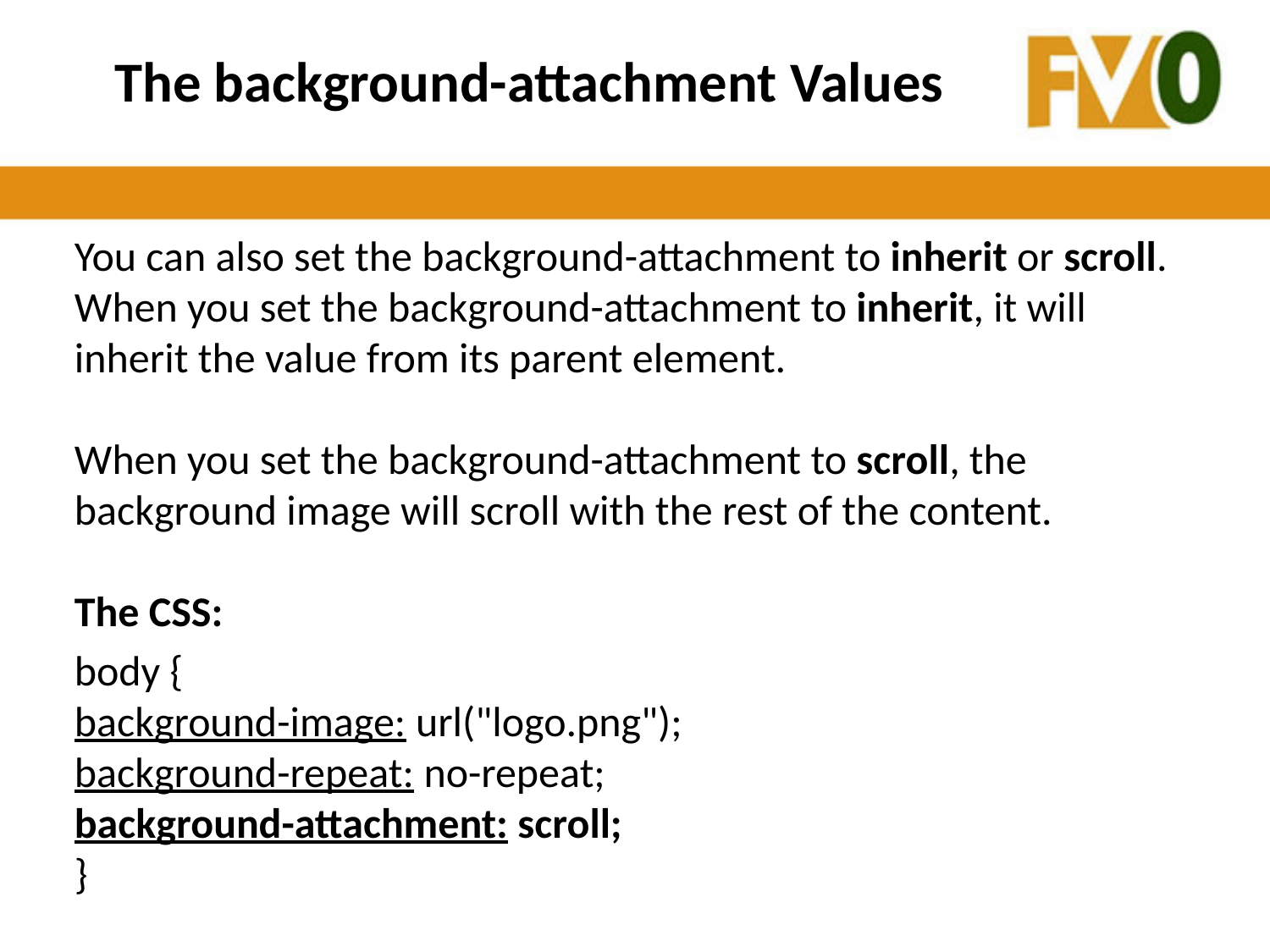

# The background-attachment Values
You can also set the background-attachment to inherit or scroll.
When you set the background-attachment to inherit, it will inherit the value from its parent element. 
When you set the background-attachment to scroll, the background image will scroll with the rest of the content.
The CSS:
body {
background-image: url("logo.png");
background-repeat: no-repeat;
background-attachment: scroll;
}